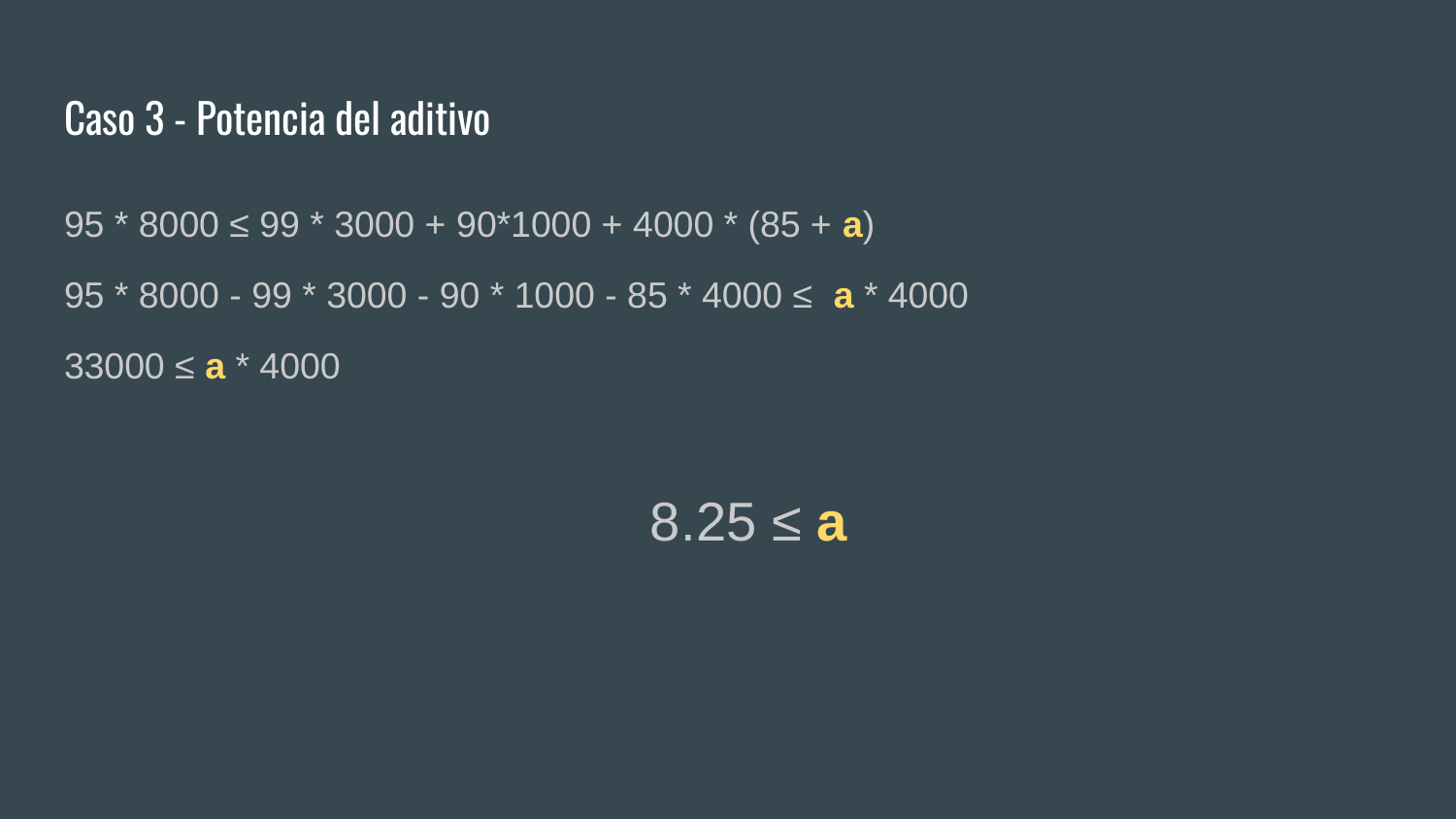

# Caso 3 - Potencia del aditivo
95 * 8000 ≤ 99 * 3000 + 90*1000 + 4000 * (85 + a)
95 * 8000 - 99 * 3000 - 90 * 1000 - 85 * 4000 ≤  a * 4000
33000 ≤ a * 4000

     8.25 ≤ a